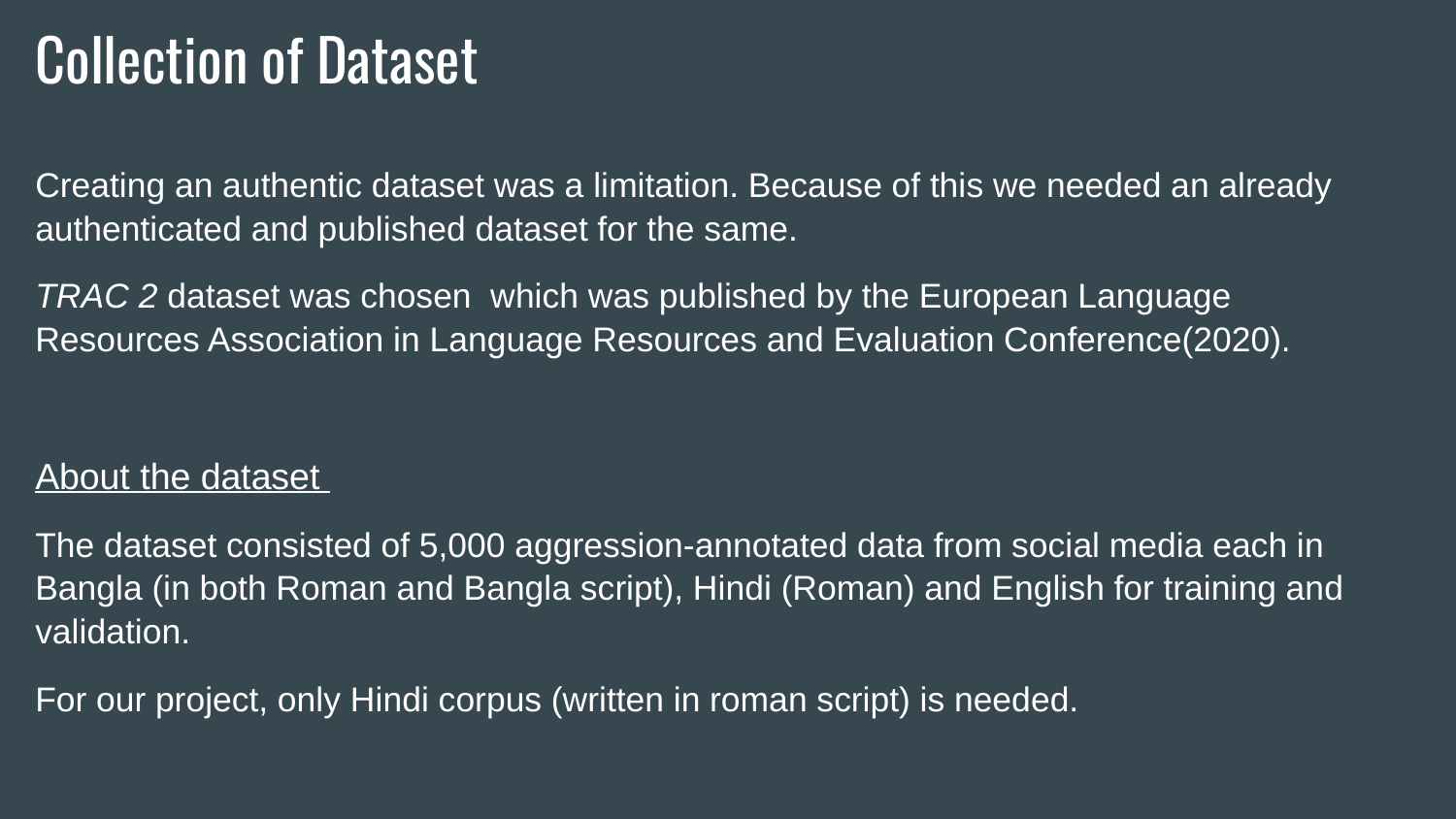

# Collection of Dataset
Creating an authentic dataset was a limitation. Because of this we needed an already authenticated and published dataset for the same.
TRAC 2 dataset was chosen  which was published by the European Language Resources Association in Language Resources and Evaluation Conference(2020).

About the dataset
The dataset consisted of 5,000 aggression-annotated data from social media each in Bangla (in both Roman and Bangla script), Hindi (Roman) and English for training and validation.
For our project, only Hindi corpus (written in roman script) is needed.